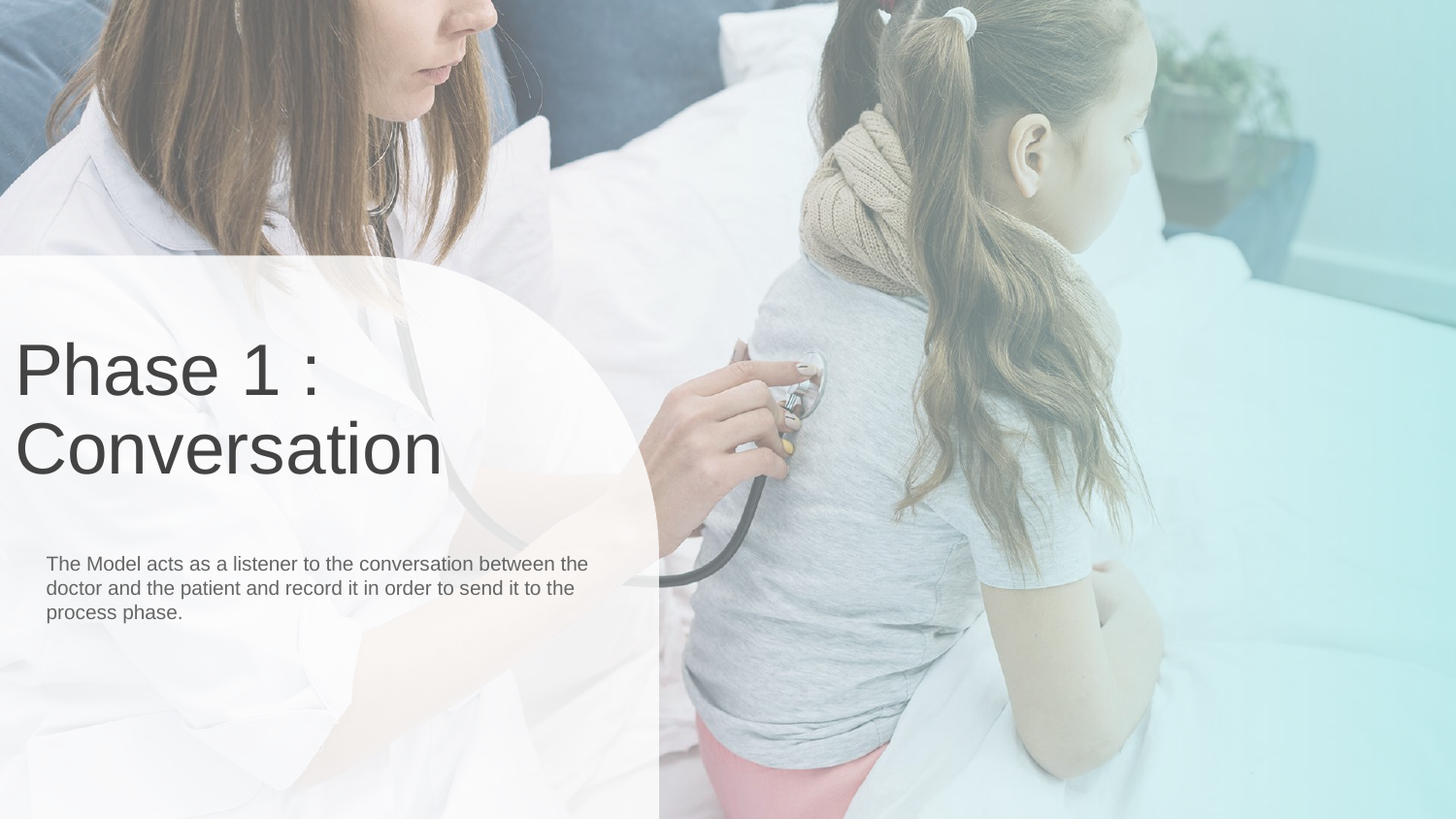

# Phase 1 : Conversation
The Model acts as a listener to the conversation between the doctor and the patient and record it in order to send it to the process phase.